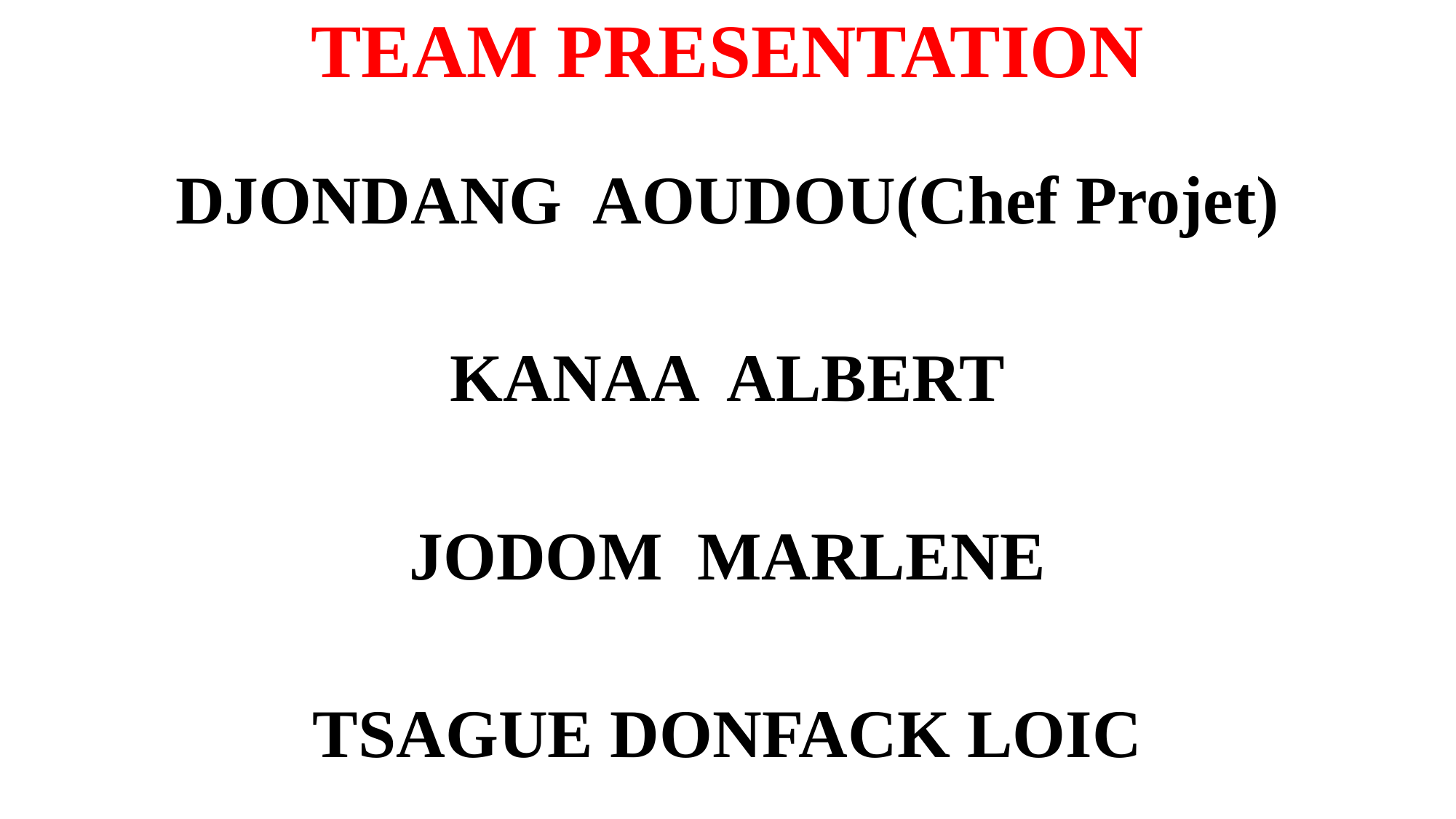

# TEAM PRESENTATION
DJONDANG  AOUDOU(Chef Projet)

KANAA  ALBERT

JODOM  MARLENE

TSAGUE DONFACK LOIC